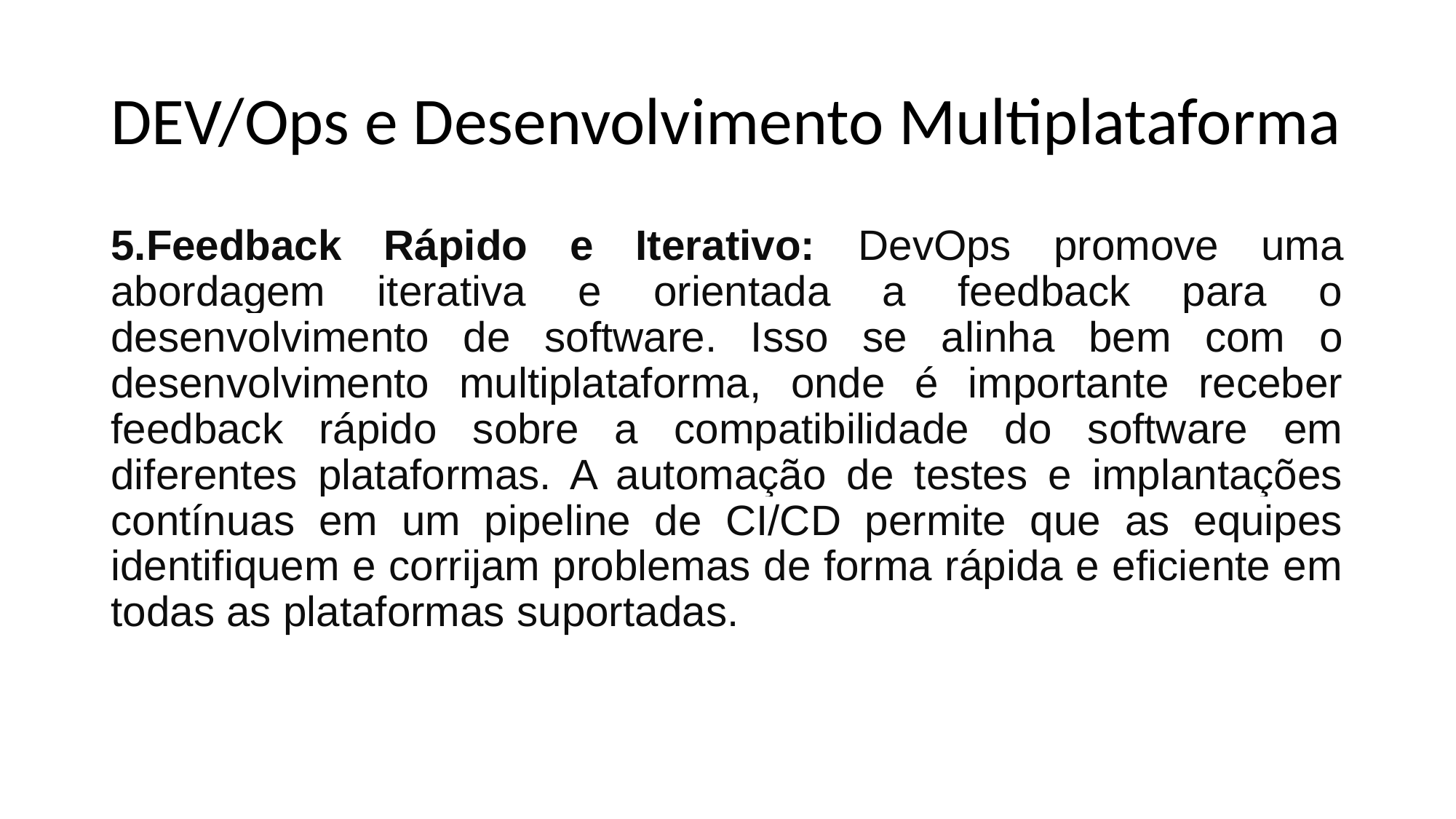

# DEV/Ops e Desenvolvimento Multiplataforma
5.Feedback Rápido e Iterativo: DevOps promove uma abordagem iterativa e orientada a feedback para o desenvolvimento de software. Isso se alinha bem com o desenvolvimento multiplataforma, onde é importante receber feedback rápido sobre a compatibilidade do software em diferentes plataformas. A automação de testes e implantações contínuas em um pipeline de CI/CD permite que as equipes identifiquem e corrijam problemas de forma rápida e eficiente em todas as plataformas suportadas.